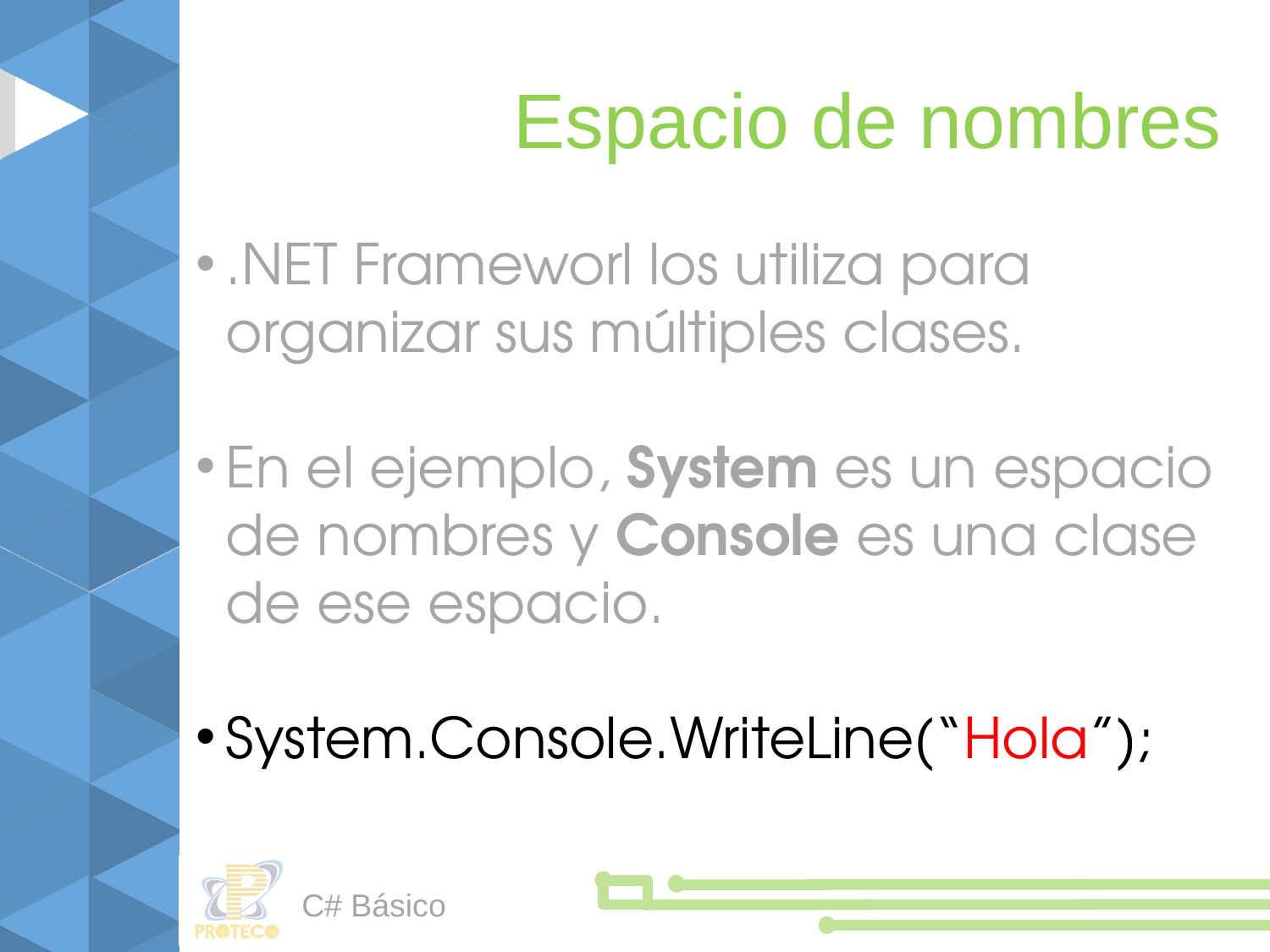

Espacio de nombres
.NET Frameworl los utiliza para organizar sus múltiples clases.

En el ejemplo, System es un espacio de nombres y Console es una clase de ese espacio.

System.Console.WriteLine(“Hola”);